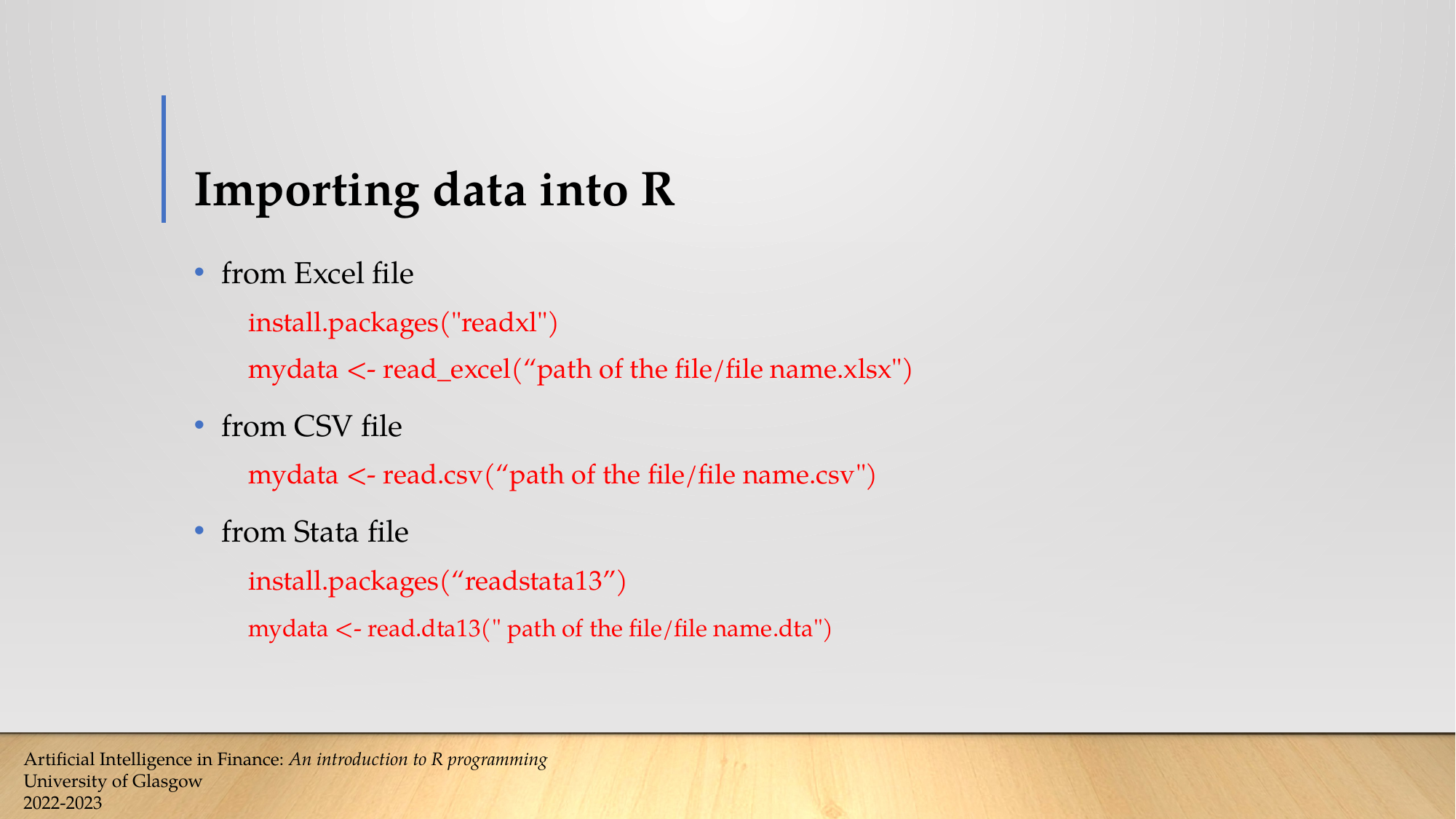

# Importing data into R
from Excel file
install.packages("readxl")
mydata <- read_excel(“path of the file/file name.xlsx")
from CSV file
mydata <- read.csv(“path of the file/file name.csv")
from Stata file
install.packages(“readstata13”)
mydata <- read.dta13(" path of the file/file name.dta")

Artificial Intelligence in Finance: An introduction to R programming
University of Glasgow
2022-2023